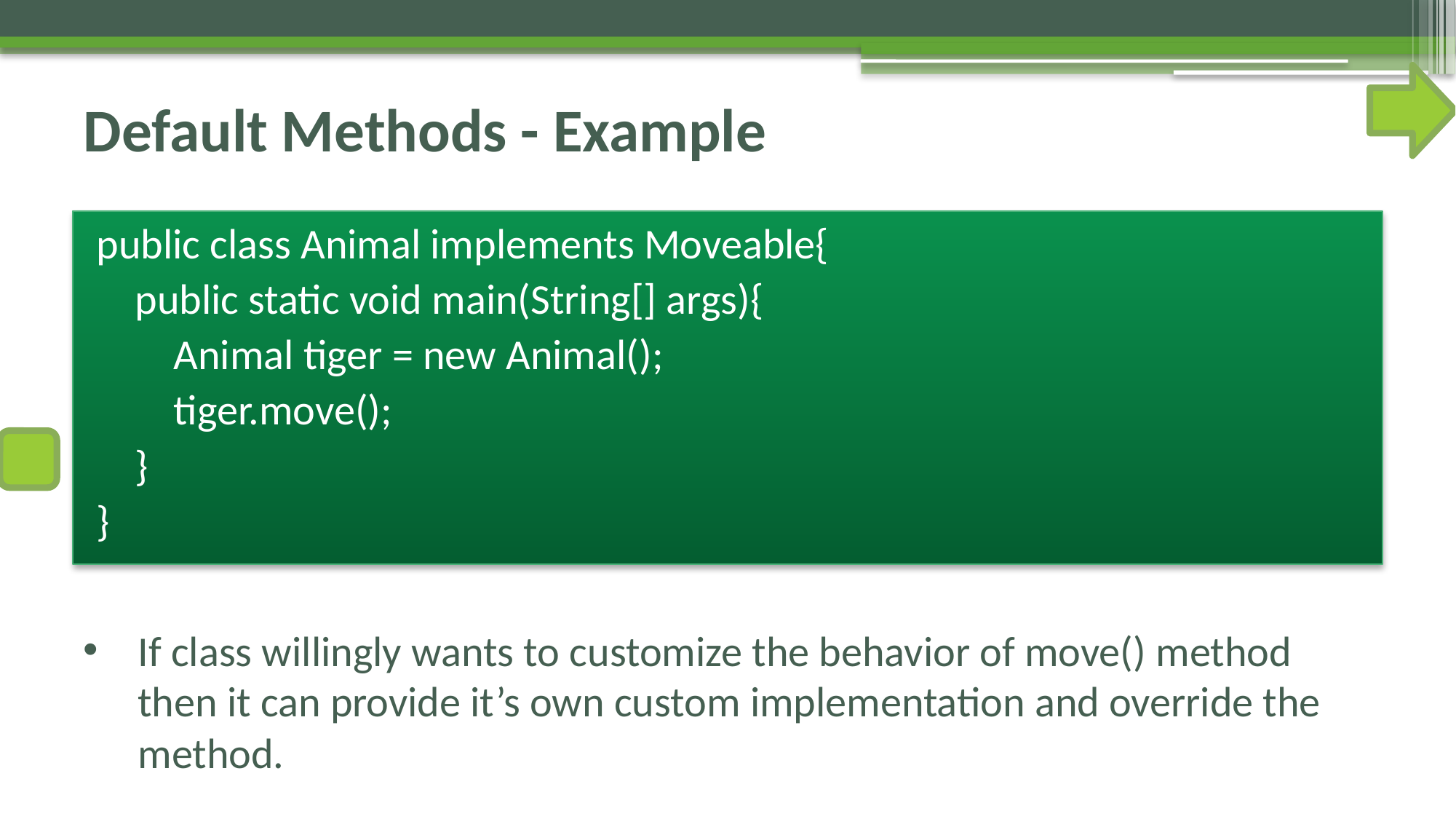

# Default Methods - Example
public class Animal implements Moveable{
    public static void main(String[] args){
        Animal tiger = new Animal();
        tiger.move();
    }
}
If class willingly wants to customize the behavior of move() method then it can provide it’s own custom implementation and override the method.